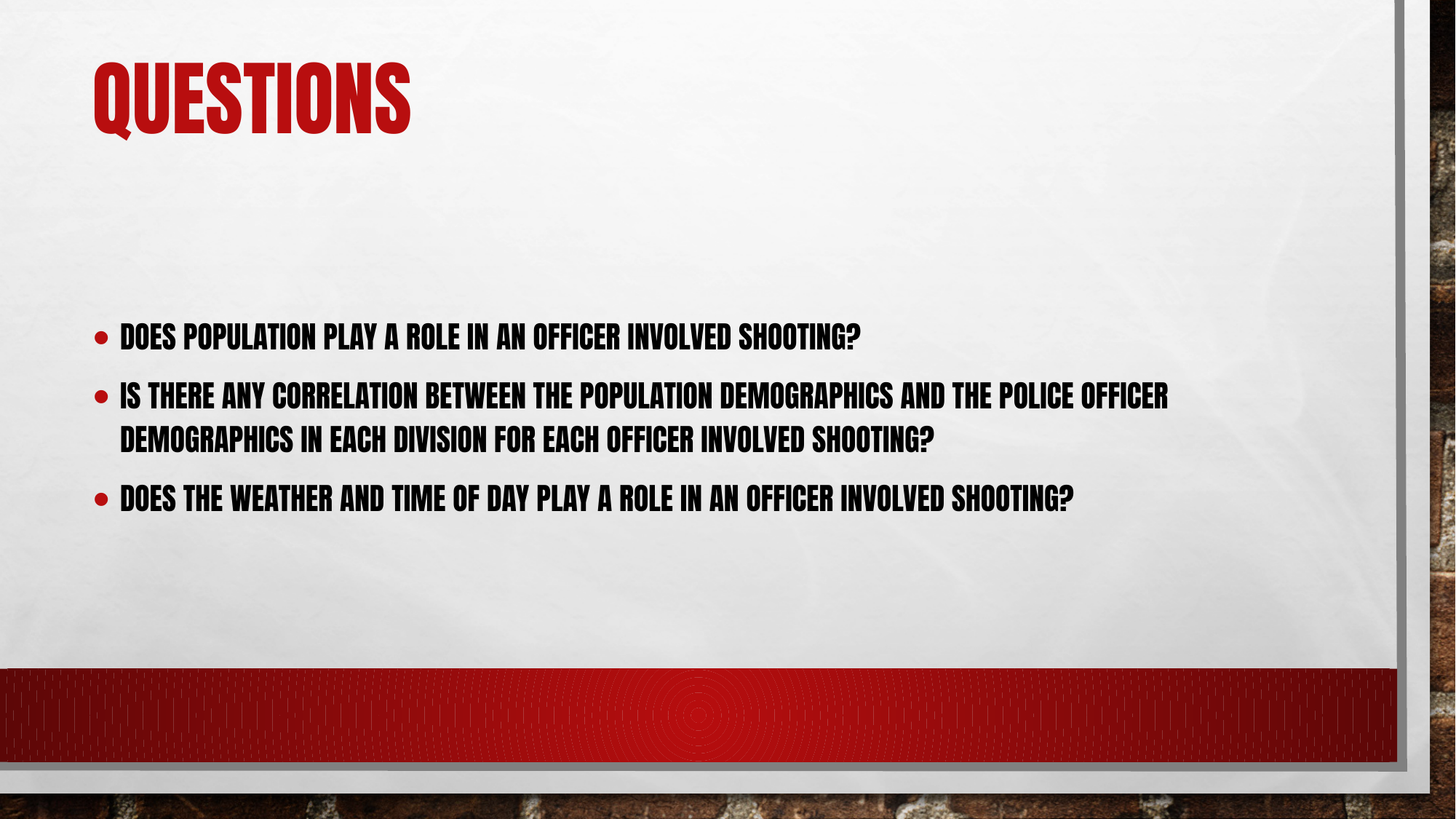

# Questions
Does population play a role in an officer involved shooting?
Is there any correlation between the population demographics and the police officer demographics in each division for each officer involved shooting?
Does the weather and time of day play a role in an officer involved shooting?